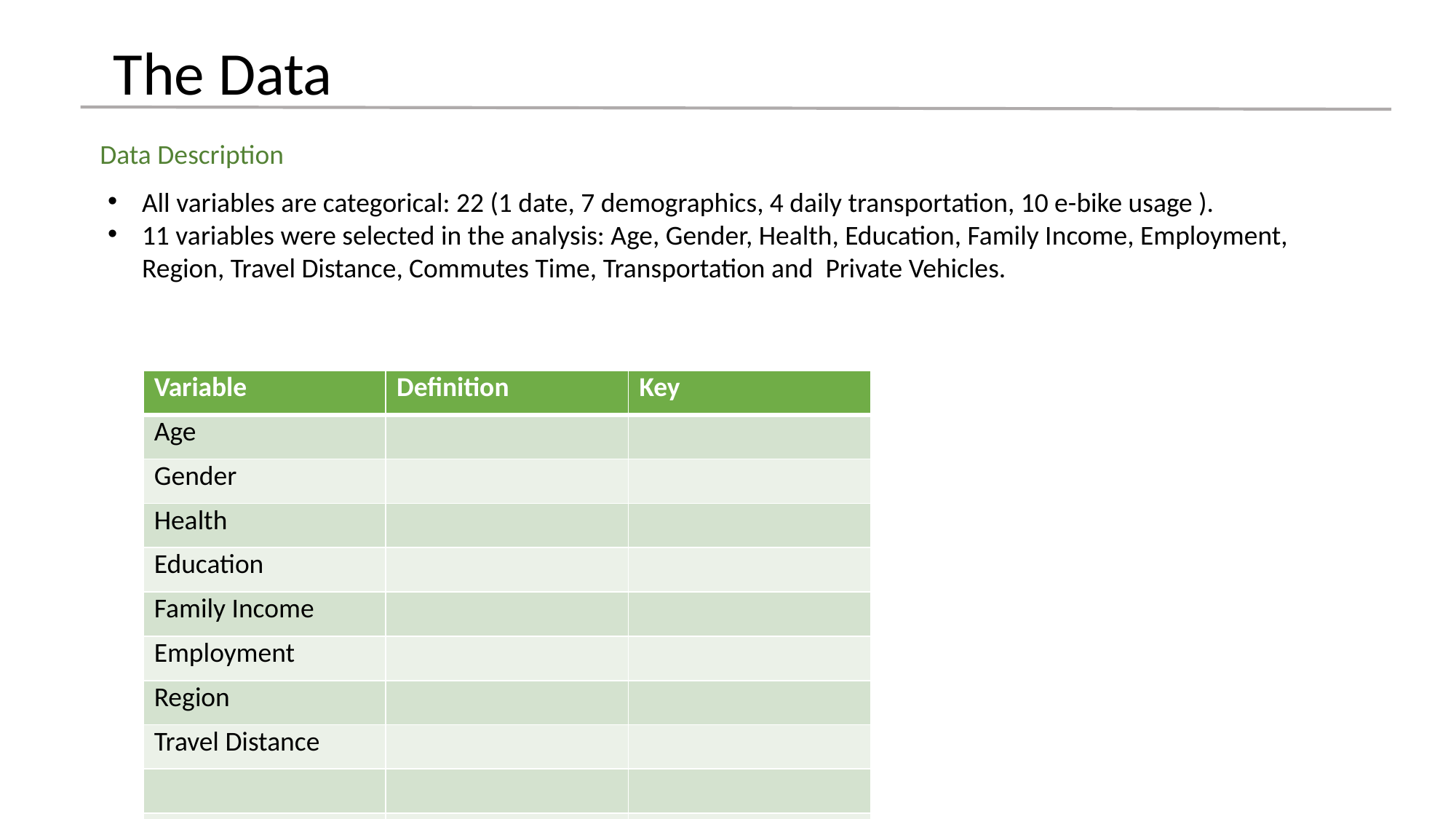

# The Data
Data Description
All variables are categorical: 22 (1 date, 7 demographics, 4 daily transportation, 10 e-bike usage ).
11 variables were selected in the analysis: Age, Gender, Health, Education, Family Income, Employment, Region, Travel Distance, Commutes Time, Transportation and  Private Vehicles.

| Variable | Definition | Key |
| --- | --- | --- |
| Age |  |  |
| Gender |  |  |
| Health |  |  |
| Education |  |  |
| Family Income |  |  |
| Employment |  |  |
| Region |  |  |
| Travel Distance |  |  |
|  |  |  |
|  |  |  |